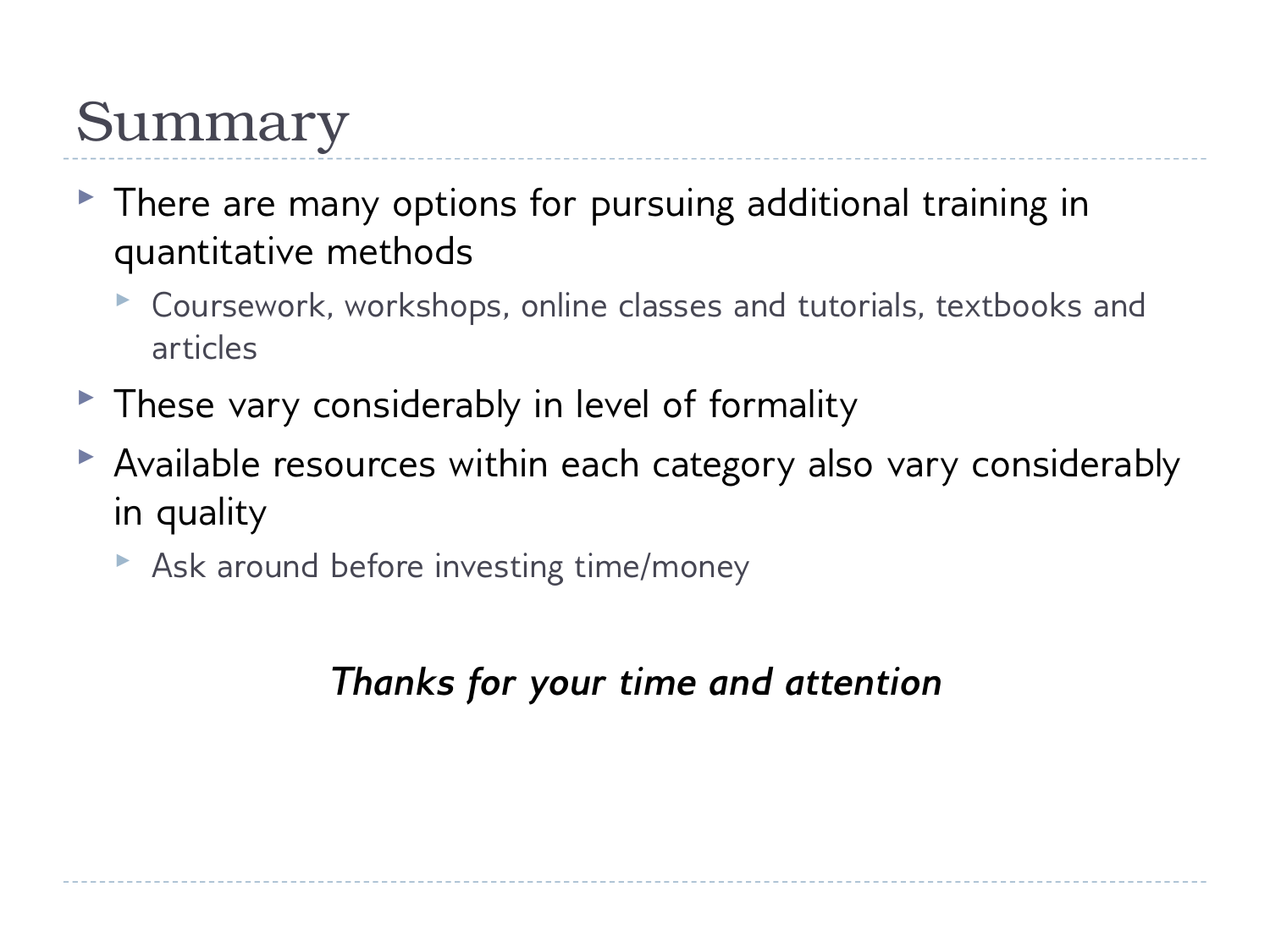

# Summary
There are many options for pursuing additional training in quantitative methods
Coursework, workshops, online classes and tutorials, textbooks and articles
These vary considerably in level of formality
Available resources within each category also vary considerably in quality
Ask around before investing time/money

Thanks for your time and attention